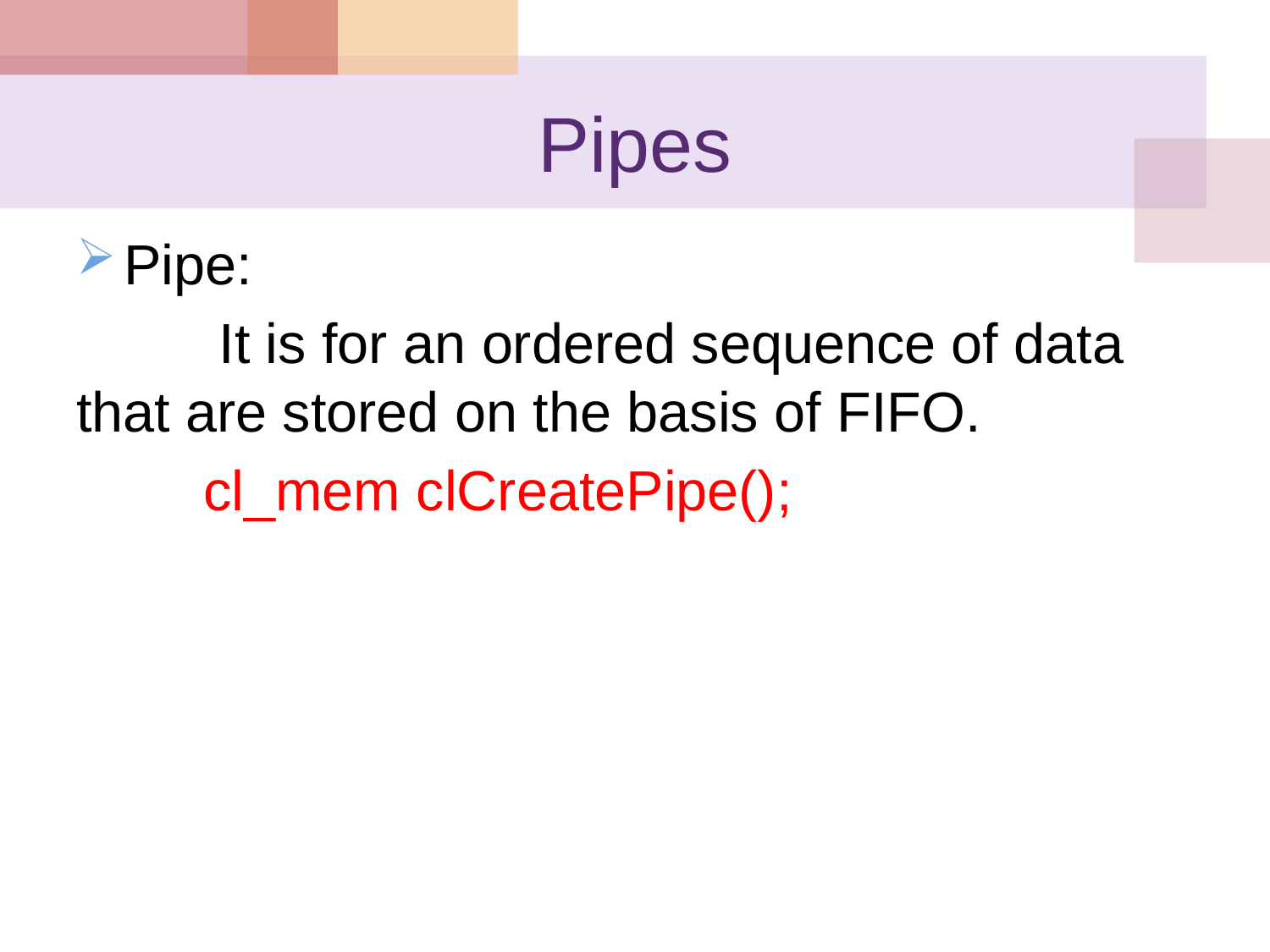

# Pipes
Pipe:
	 It is for an ordered sequence of data that are stored on the basis of FIFO.
	cl_mem clCreatePipe();